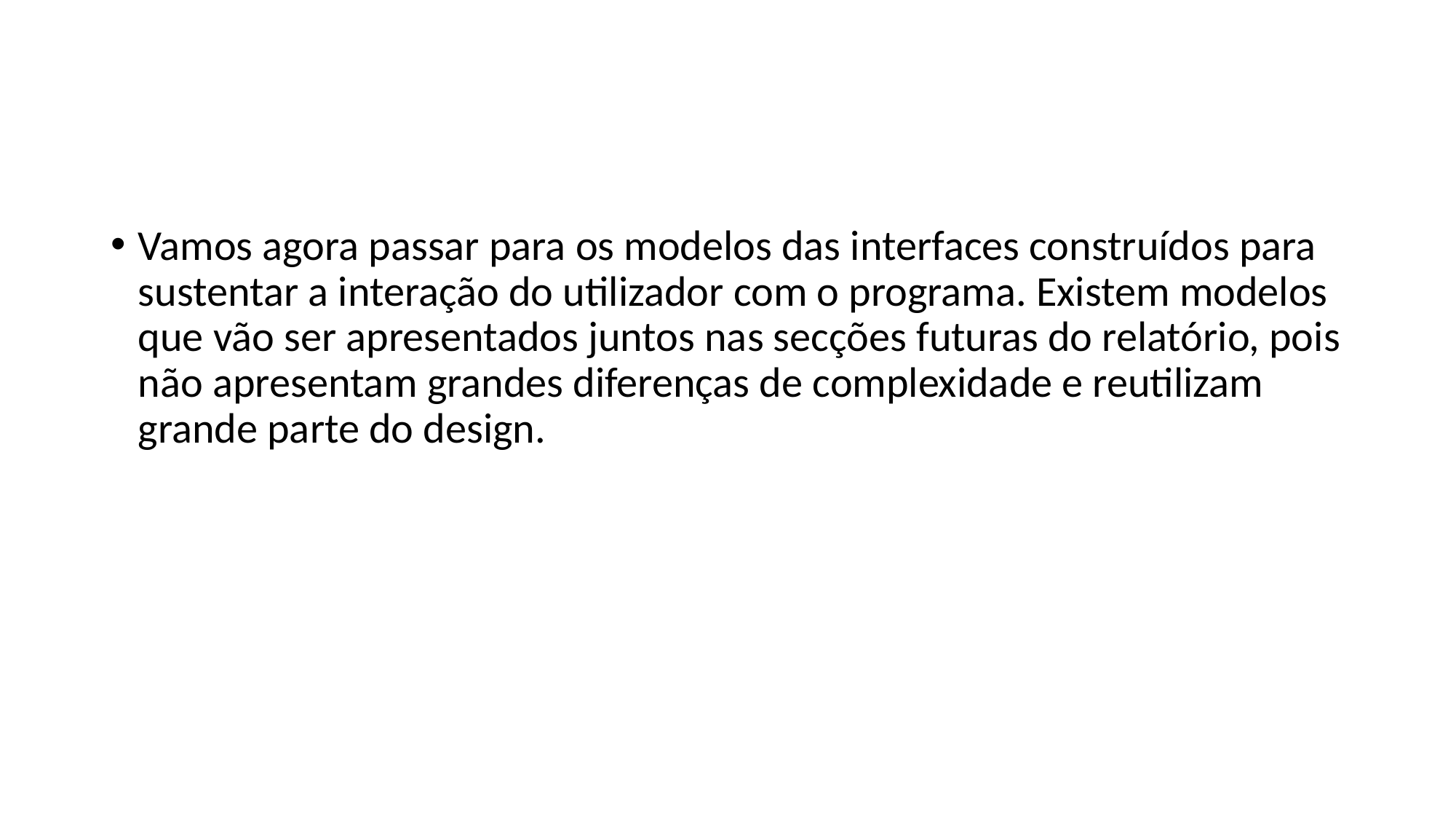

#
Vamos agora passar para os modelos das interfaces construídos para sustentar a interação do utilizador com o programa. Existem modelos que vão ser apresentados juntos nas secções futuras do relatório, pois não apresentam grandes diferenças de complexidade e reutilizam grande parte do design.